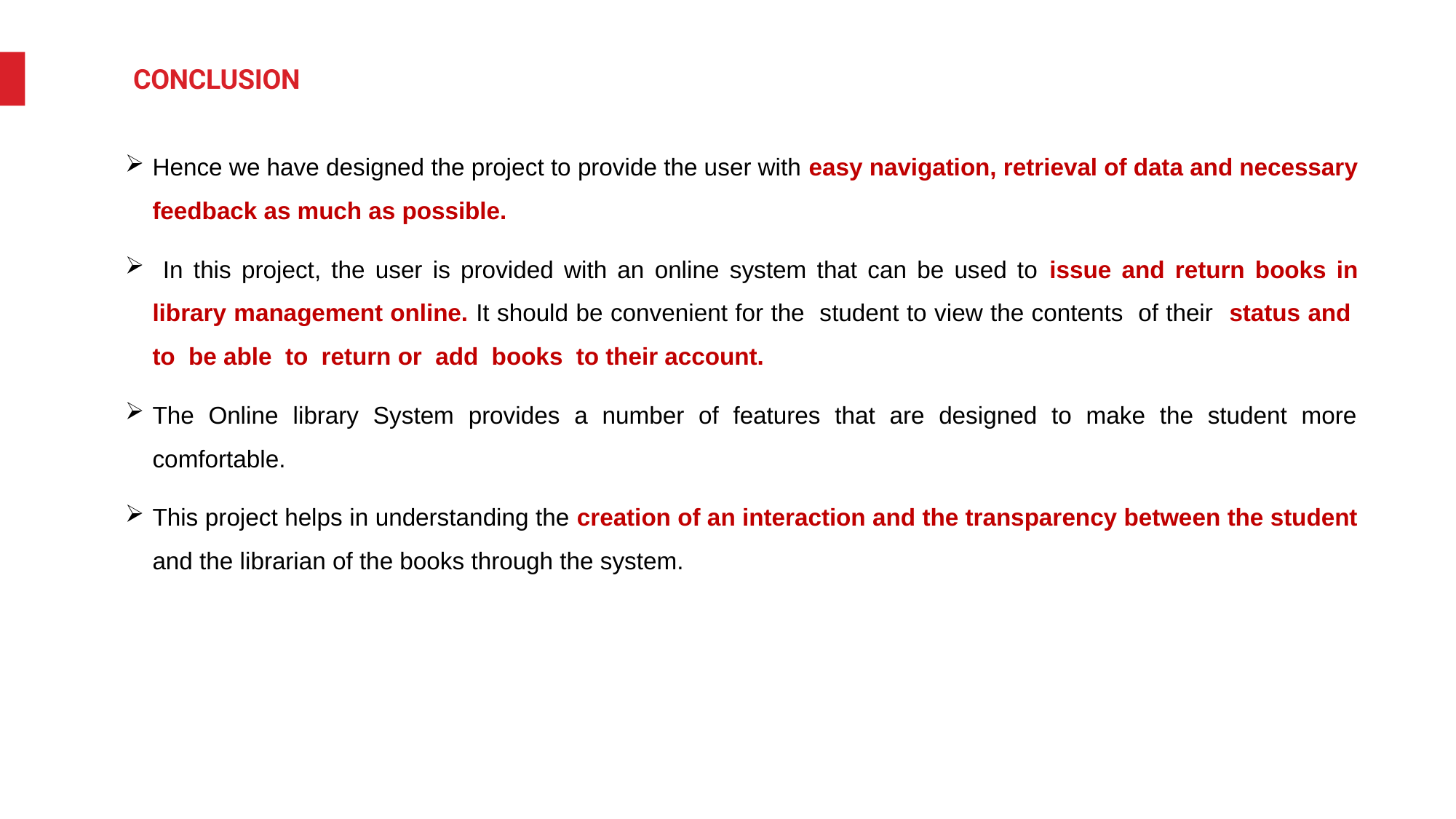

CONCLUSION
Hence we have designed the project to provide the user with easy navigation, retrieval of data and necessary feedback as much as possible.
 In this project, the user is provided with an online system that can be used to issue and return books in library management online. It should be convenient for the  student to view the contents  of their  status and  to  be able  to  return or  add  books  to their account.
The Online library System provides a number of features that are designed to make the student more comfortable.
This project helps in understanding the creation of an interaction and the transparency between the student and the librarian of the books through the system.